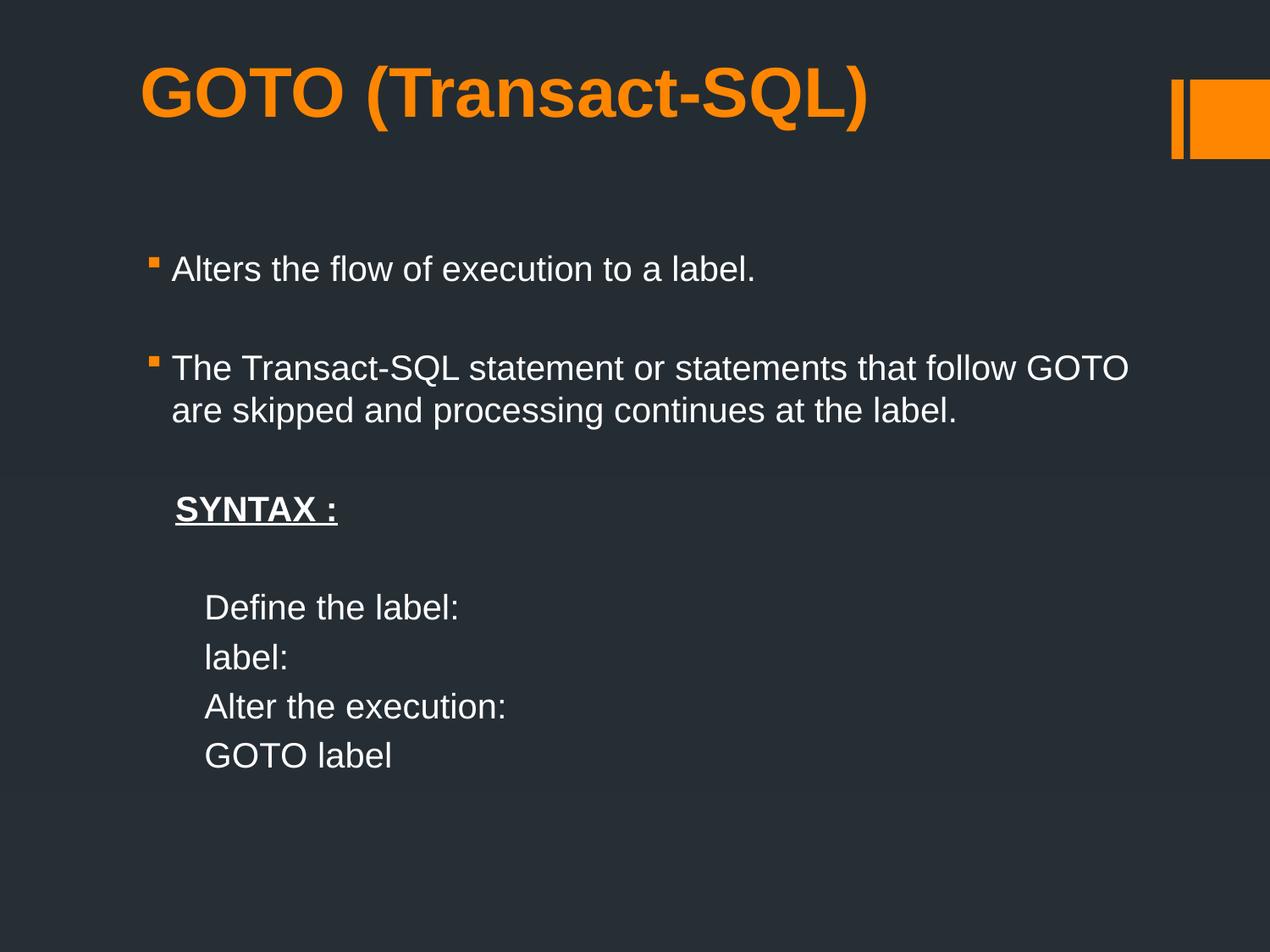

# GOTO (Transact-SQL)

Alters the flow of execution to a label.

The Transact-SQL statement or statements that follow GOTO are skipped and processing continues at the label.

   SYNTAX :

      Define the label:
      label:
      Alter the execution:
      GOTO label